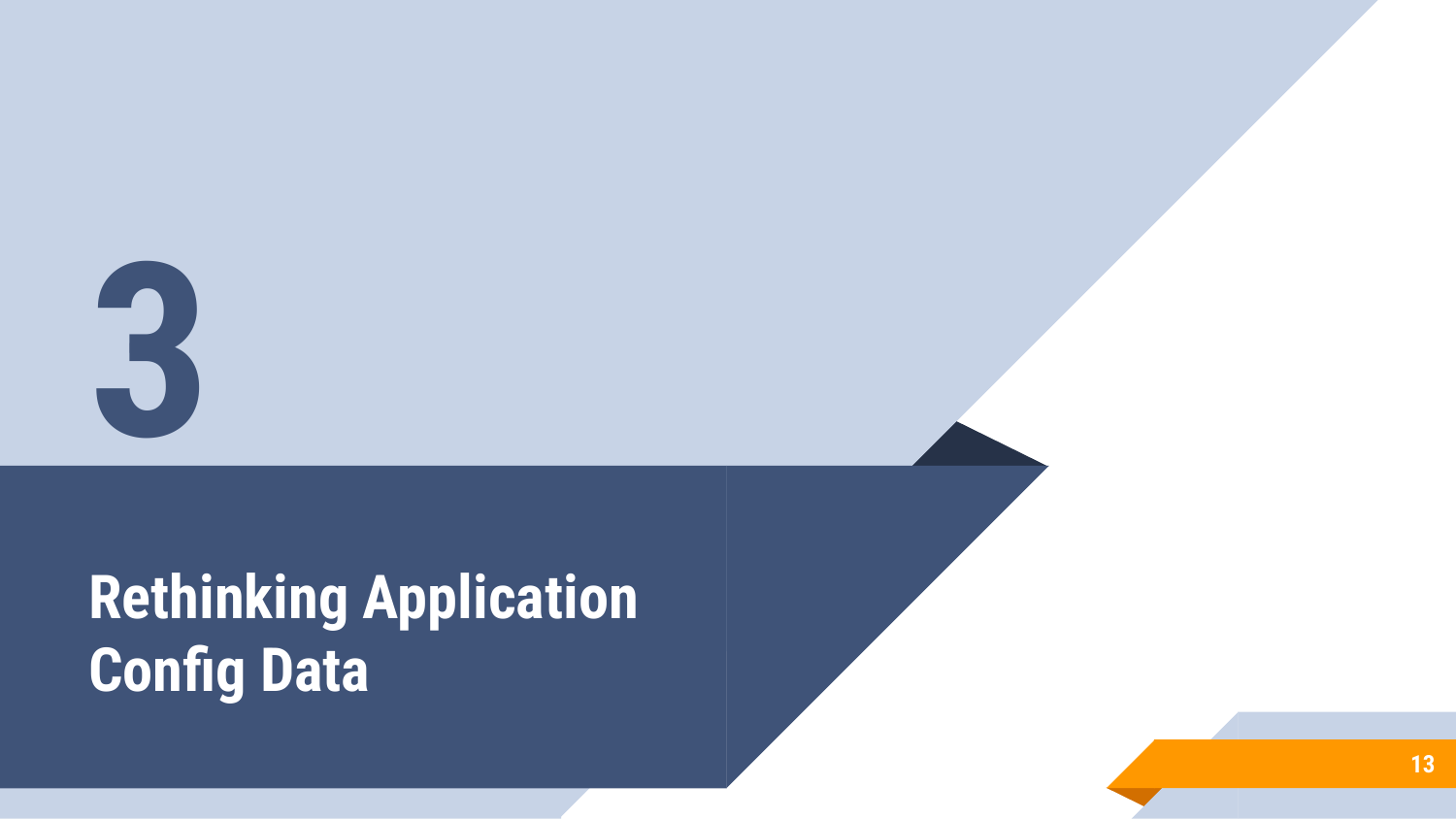

3
# Rethinking Application Config Data
13